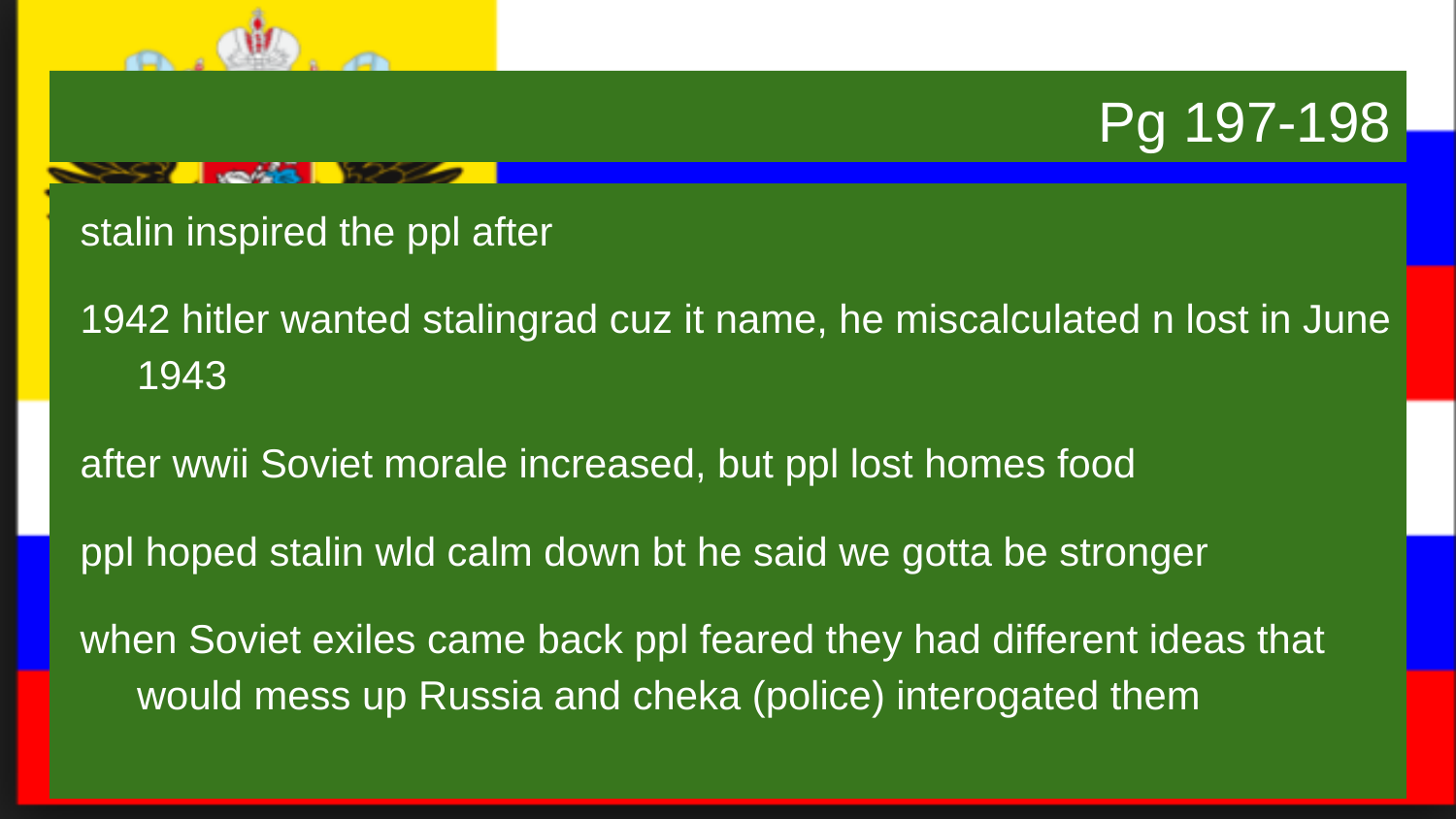

# Pg 197-198
stalin inspired the ppl after
1942 hitler wanted stalingrad cuz it name, he miscalculated n lost in June 1943
after wwii Soviet morale increased, but ppl lost homes food
ppl hoped stalin wld calm down bt he said we gotta be stronger
when Soviet exiles came back ppl feared they had different ideas that would mess up Russia and cheka (police) interogated them